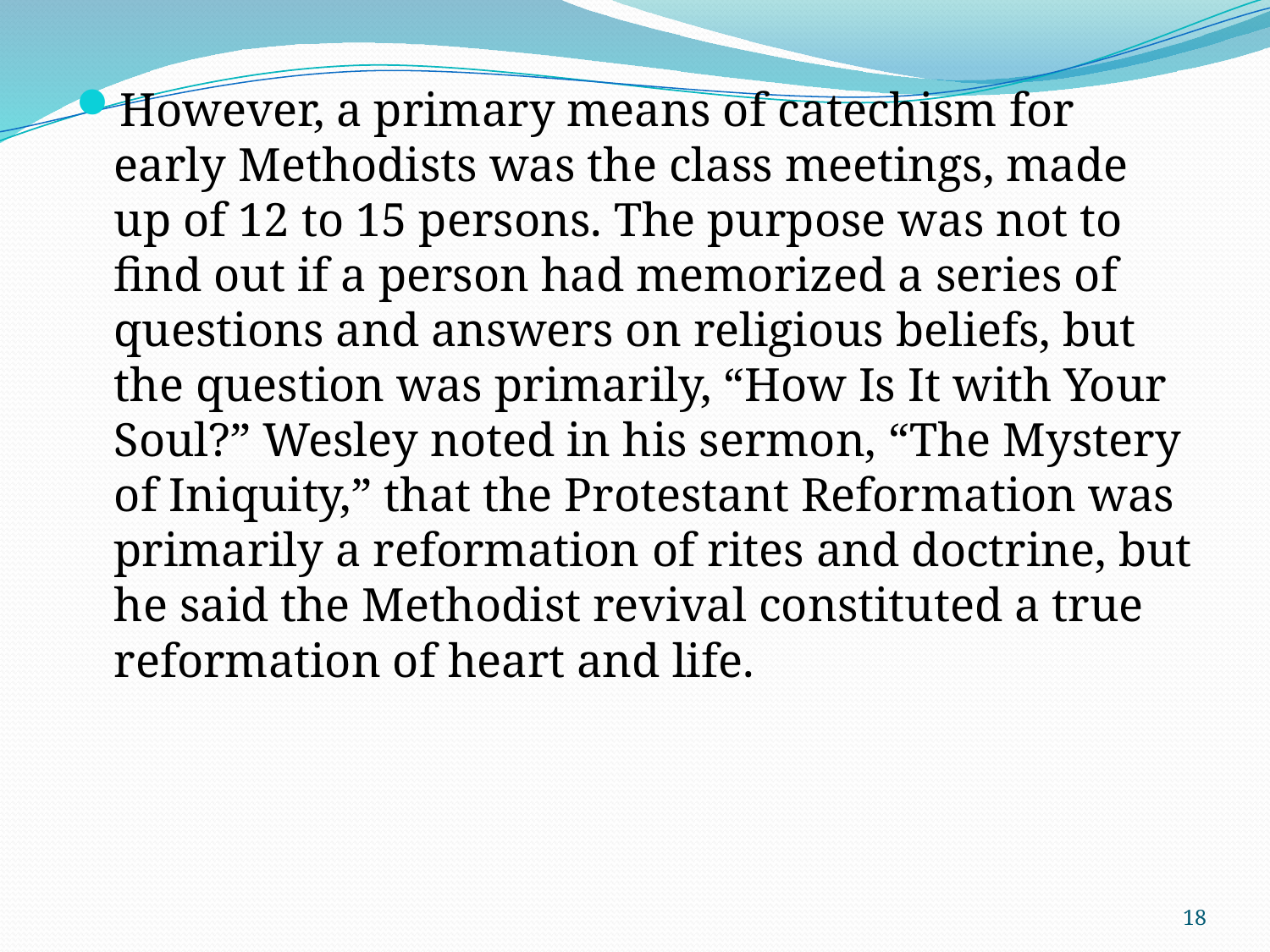

However, a primary means of catechism for early Methodists was the class meetings, made up of 12 to 15 persons. The purpose was not to find out if a person had memorized a series of questions and answers on religious beliefs, but the question was primarily, “How Is It with Your Soul?” Wesley noted in his sermon, “The Mystery of Iniquity,” that the Protestant Reformation was primarily a reformation of rites and doctrine, but he said the Methodist revival constituted a true reformation of heart and life.
18